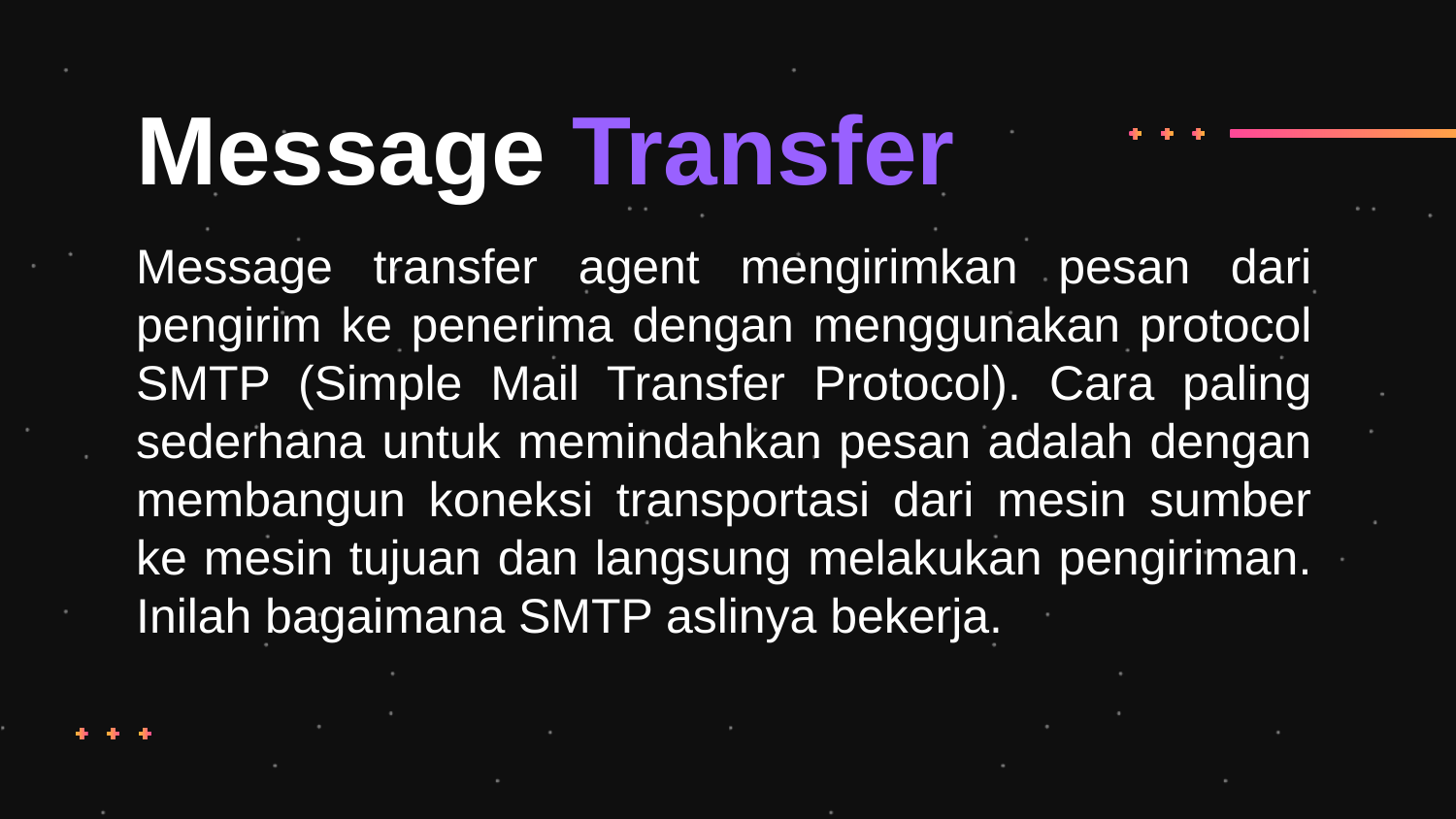

# Message Transfer

Message transfer agent mengirimkan pesan dari pengirim ke penerima dengan menggunakan protocol SMTP (Simple Mail Transfer Protocol). Cara paling sederhana untuk memindahkan pesan adalah dengan membangun koneksi transportasi dari mesin sumber ke mesin tujuan dan langsung melakukan pengiriman. Inilah bagaimana SMTP aslinya bekerja.